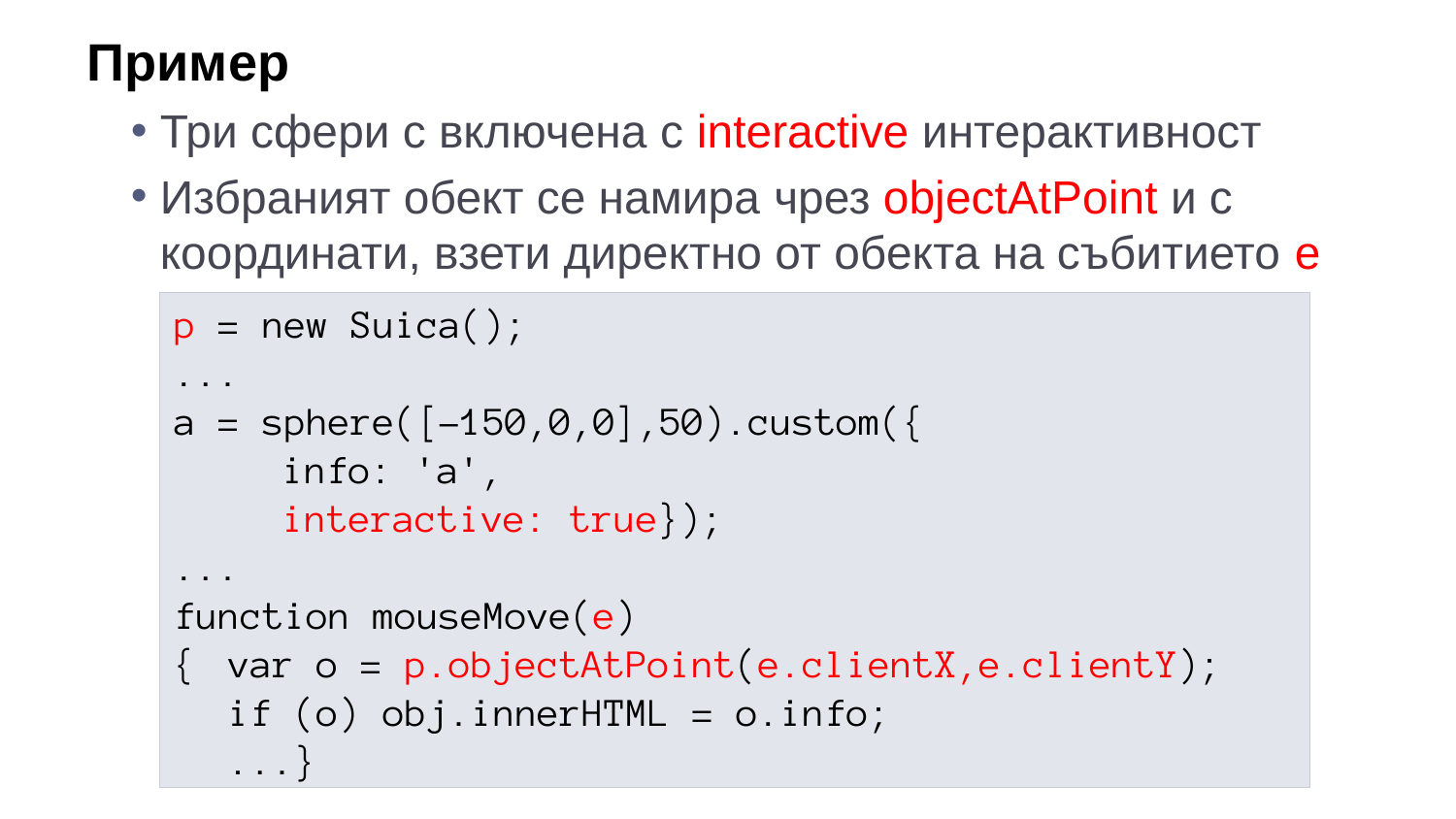

Пример
Три сфери с включена с interactive интерактивност
Избраният обект се намира чрез objectAtPoint и с координати, взети директно от обекта на събитието е
p = new Suica();
...
a = sphere([-150,0,0],50).custom({
		info: 'a',
		interactive: true});
...
function mouseMove(e)
{	var o = p.objectAtPoint(e.clientX,e.clientY);
	if (o) obj.innerHTML = o.info;
	...}